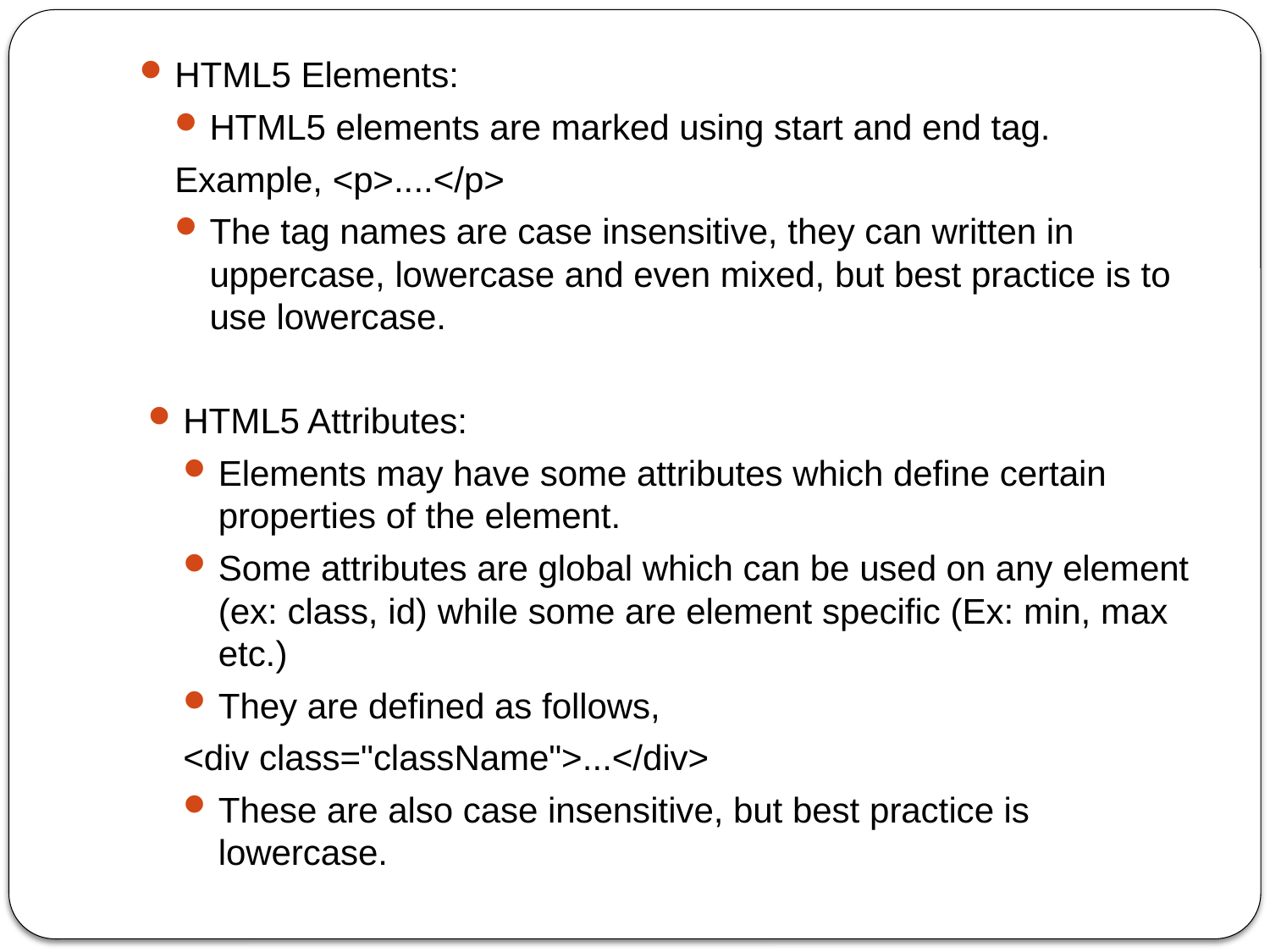

HTML5 Elements:
HTML5 elements are marked using start and end tag.
	Example, <p>....</p>
The tag names are case insensitive, they can written in uppercase, lowercase and even mixed, but best practice is to use lowercase.

HTML5 Attributes:
Elements may have some attributes which define certain properties of the element.
Some attributes are global which can be used on any element (ex: class, id) while some are element specific (Ex: min, max etc.)
They are defined as follows,
	<div class="className">...</div>
These are also case insensitive, but best practice is lowercase.